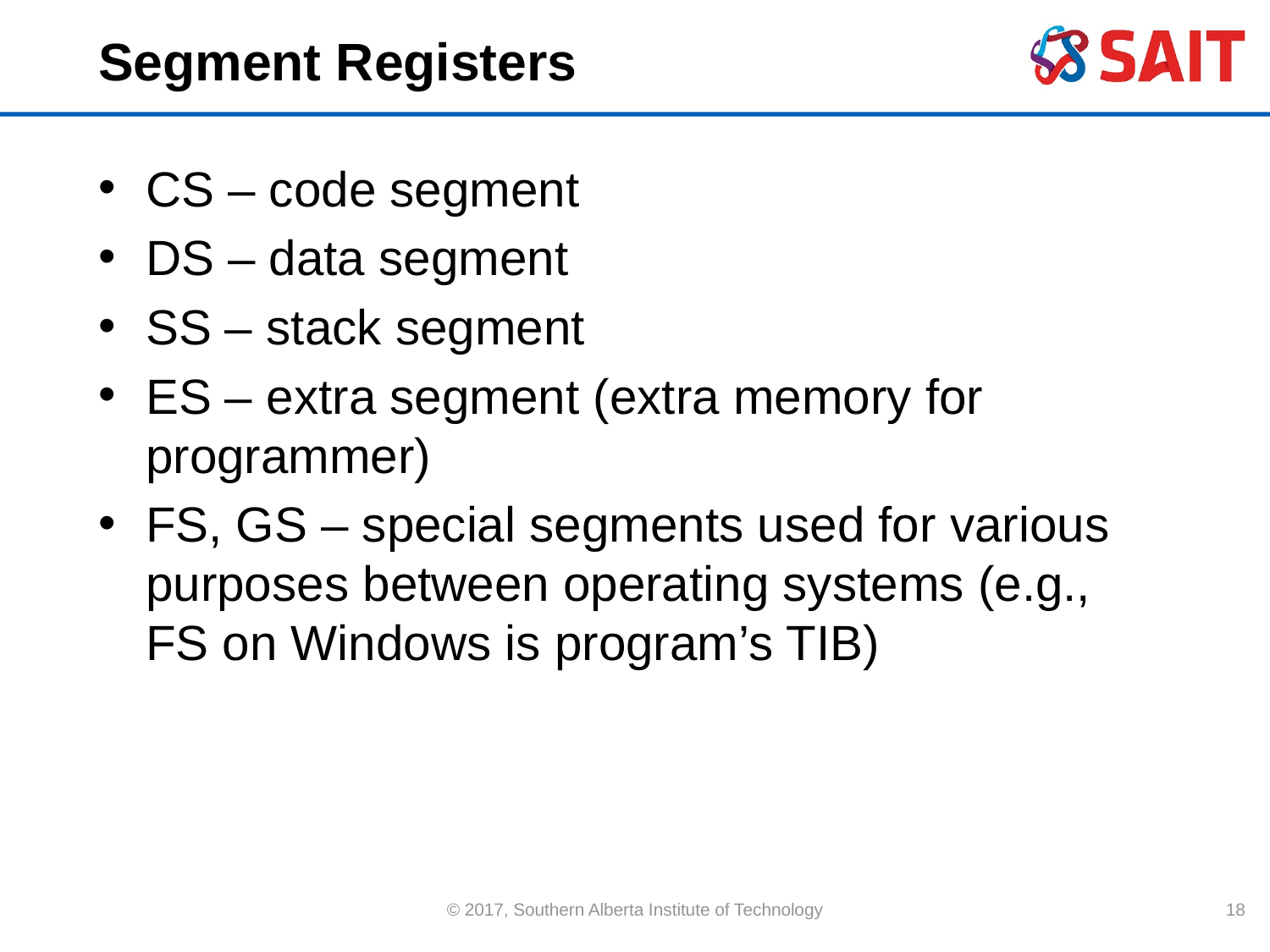

# Segment Registers
CS – code segment
DS – data segment
SS – stack segment
ES – extra segment (extra memory for programmer)
FS, GS – special segments used for various purposes between operating systems (e.g., FS on Windows is program’s TIB)